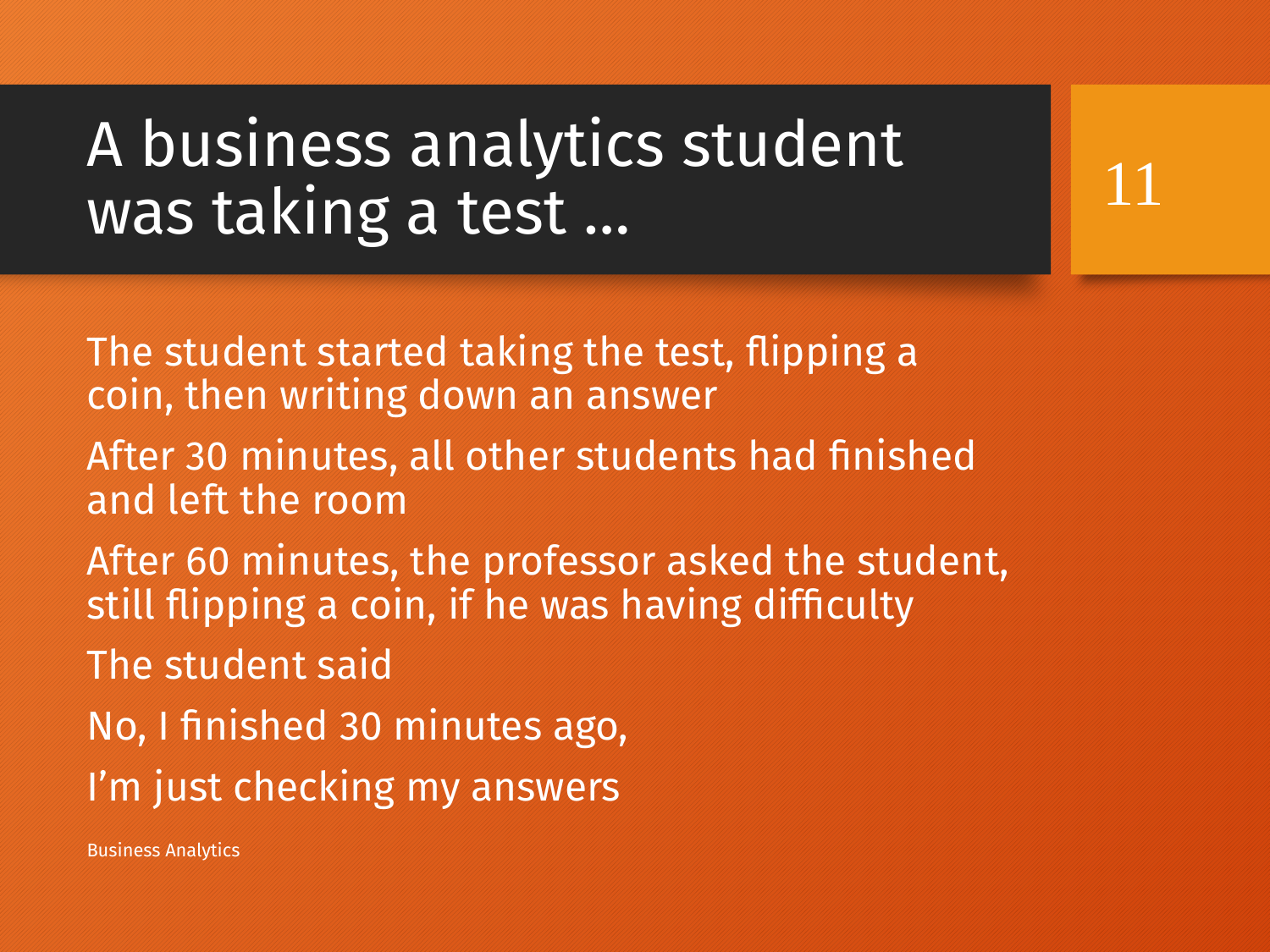

# A business analytics student was taking a test …
11
The student started taking the test, flipping a coin, then writing down an answer
After 30 minutes, all other students had finished and left the room
After 60 minutes, the professor asked the student, still flipping a coin, if he was having difficulty
The student said
No, I finished 30 minutes ago,
I’m just checking my answers
Business Analytics